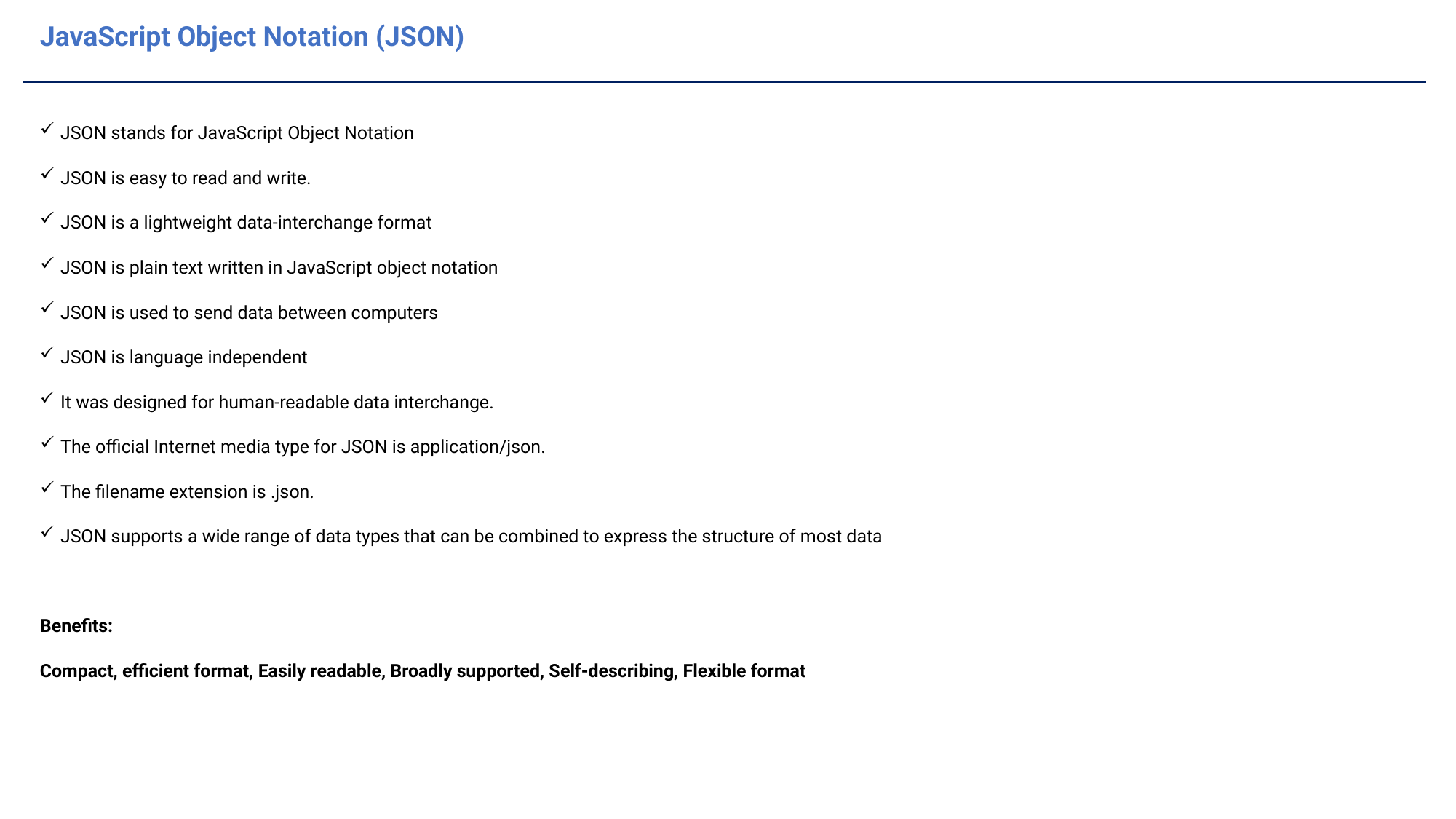

JavaScript Object Notation (JSON)
JSON stands for JavaScript Object Notation
JSON is easy to read and write.
JSON is a lightweight data-interchange format
JSON is plain text written in JavaScript object notation
JSON is used to send data between computers
JSON is language independent
It was designed for human-readable data interchange.
The official Internet media type for JSON is application/json.
The filename extension is .json.
JSON supports a wide range of data types that can be combined to express the structure of most data

Benefits:
Compact, efficient format, Easily readable, Broadly supported, Self-describing, Flexible format